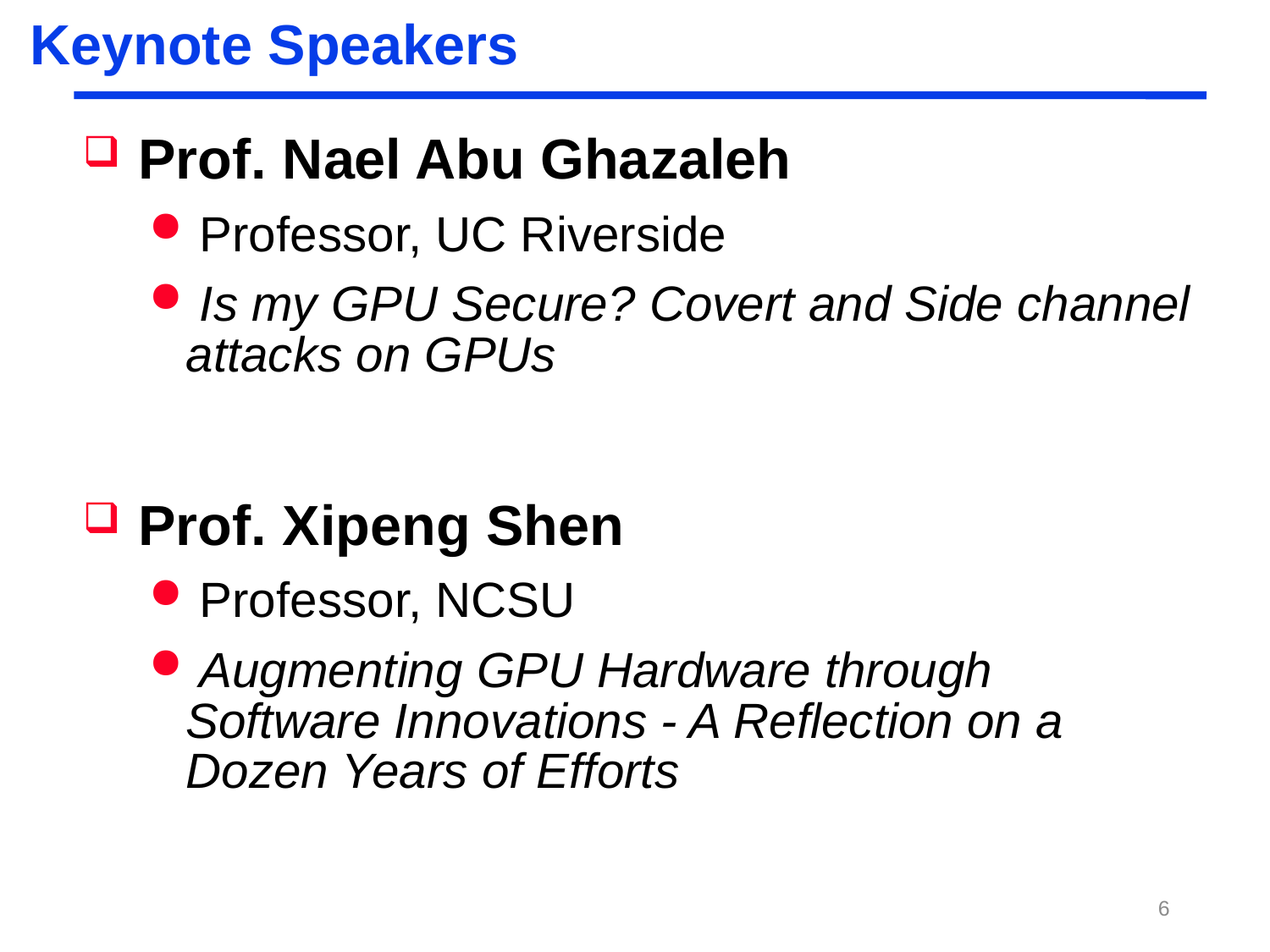

# Keynote Speakers
 Prof. Nael Abu Ghazaleh
 Professor, UC Riverside
 Is my GPU Secure? Covert and Side channel attacks on GPUs

 Prof. Xipeng Shen
 Professor, NCSU
 Augmenting GPU Hardware through Software Innovations - A Reflection on a Dozen Years of Efforts
6